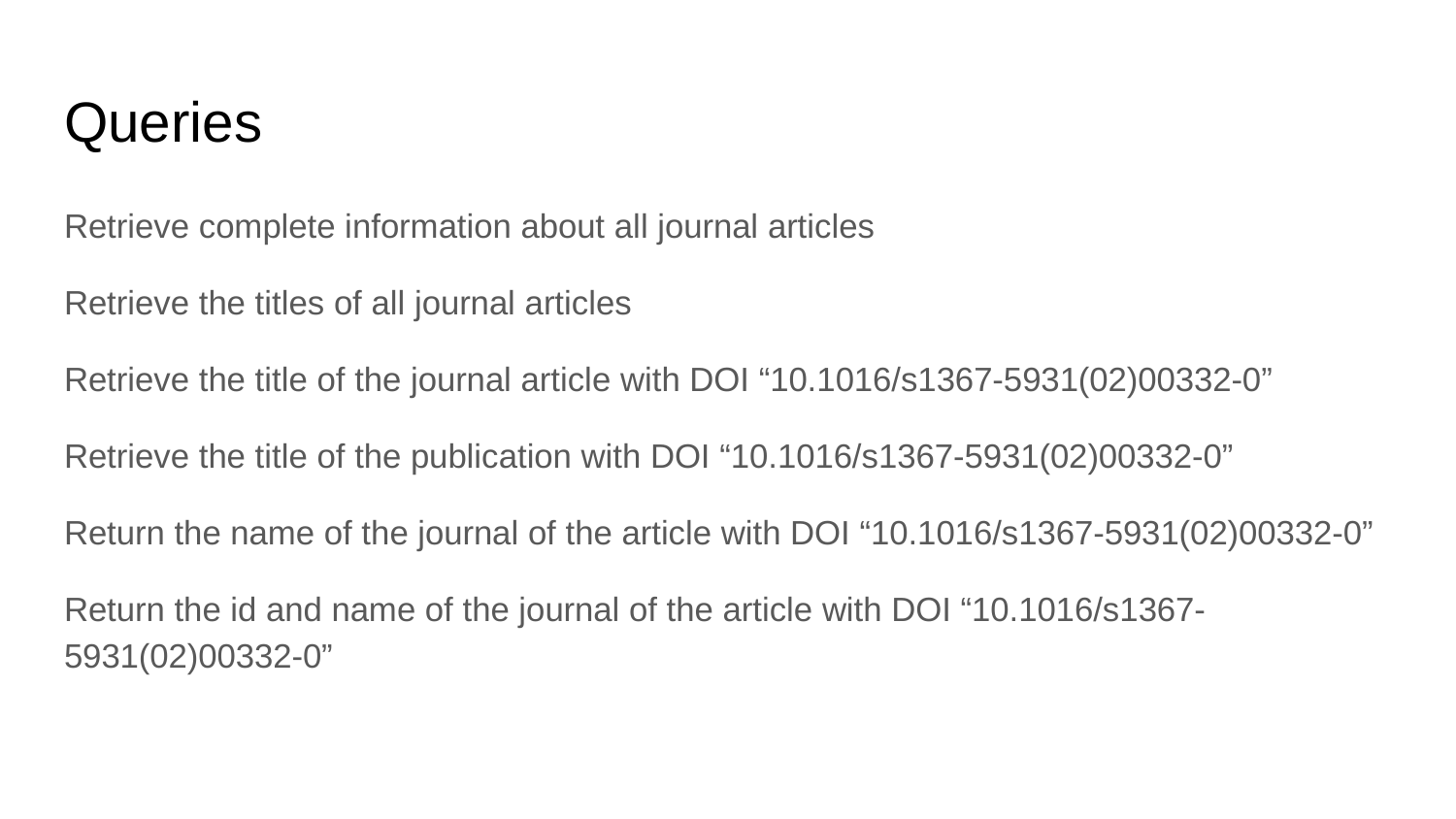

# Queries
Retrieve complete information about all journal articles
Retrieve the titles of all journal articles
Retrieve the title of the journal article with DOI “10.1016/s1367-5931(02)00332-0”
Retrieve the title of the publication with DOI “10.1016/s1367-5931(02)00332-0”
Return the name of the journal of the article with DOI “10.1016/s1367-5931(02)00332-0”
Return the id and name of the journal of the article with DOI “10.1016/s1367-5931(02)00332-0”